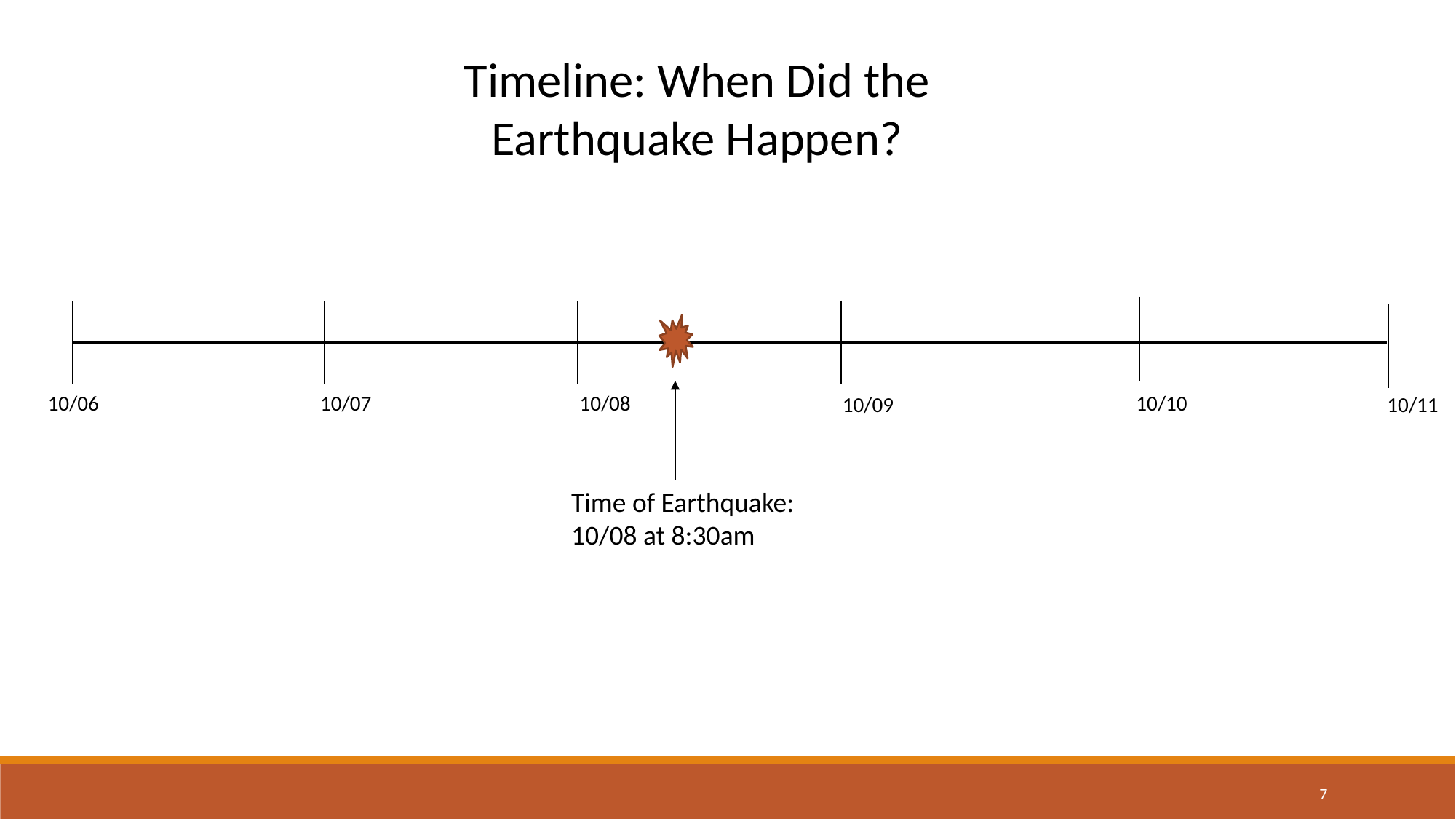

Timeline: When Did the Earthquake Happen?
10/06
10/07
10/08
10/10
10/09

10/11
Time of Earthquake:
10/08 at 8:30am
7